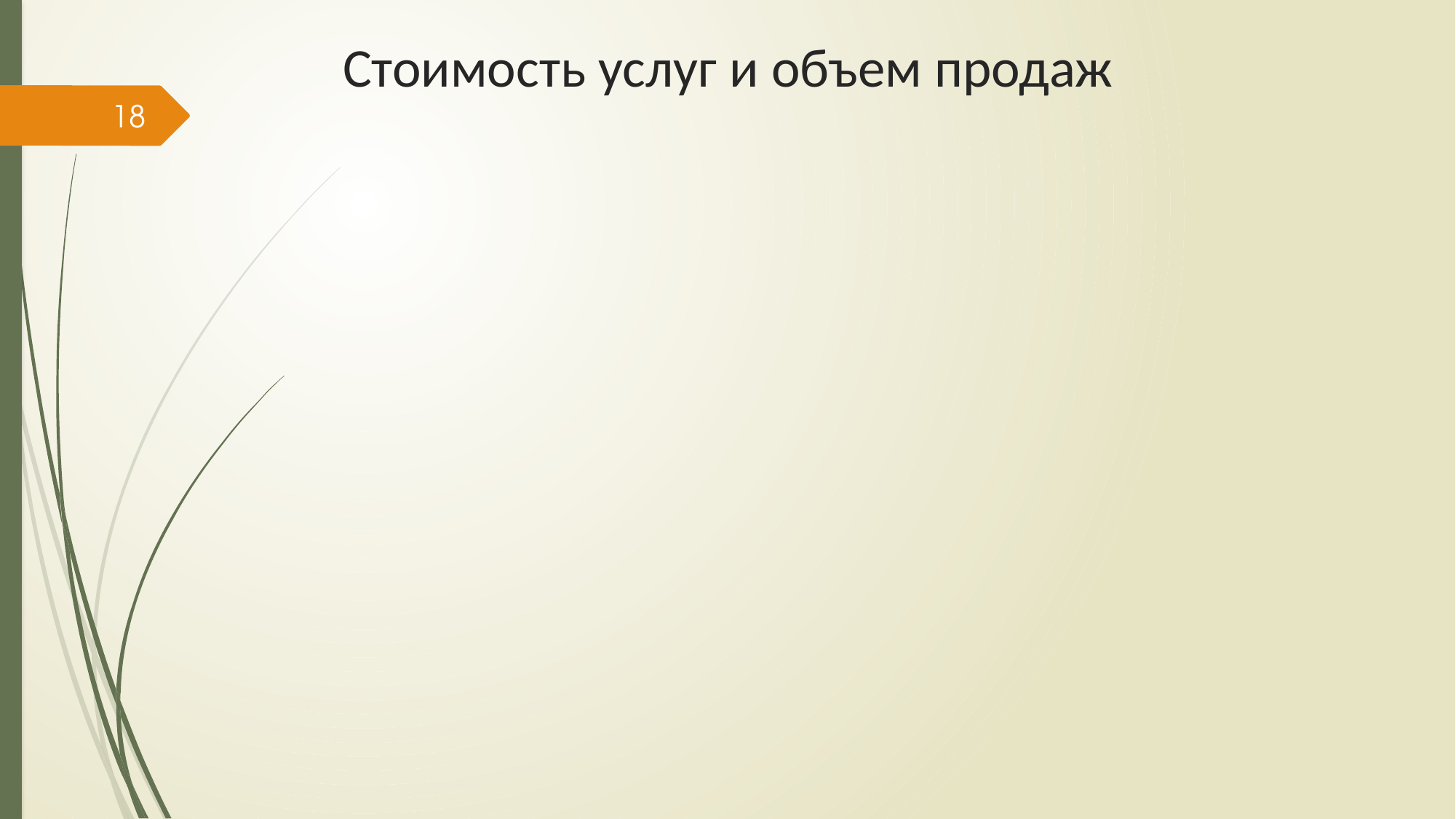

# Стоимость услуг и объем продаж
18